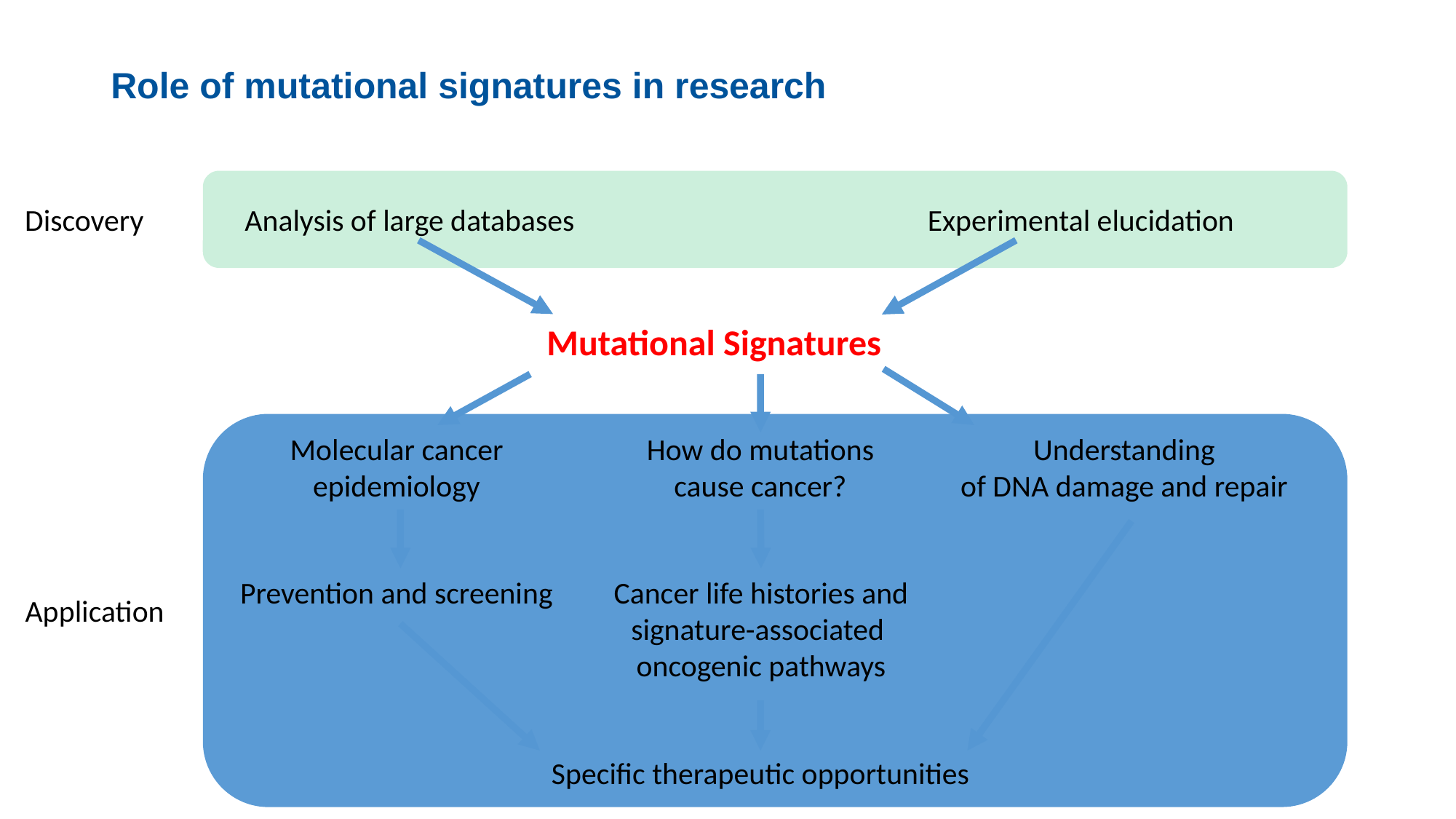

Role of mutational signatures in research

Discovery
Analysis of large databases
Experimental elucidation

Mutational Signatures

Understanding
of DNA damage and repair

Molecular cancer epidemiology

How do mutations cause cancer?

Prevention and screening

Cancer life histories and signature-associated  oncogenic pathways

Application

Specific therapeutic opportunities